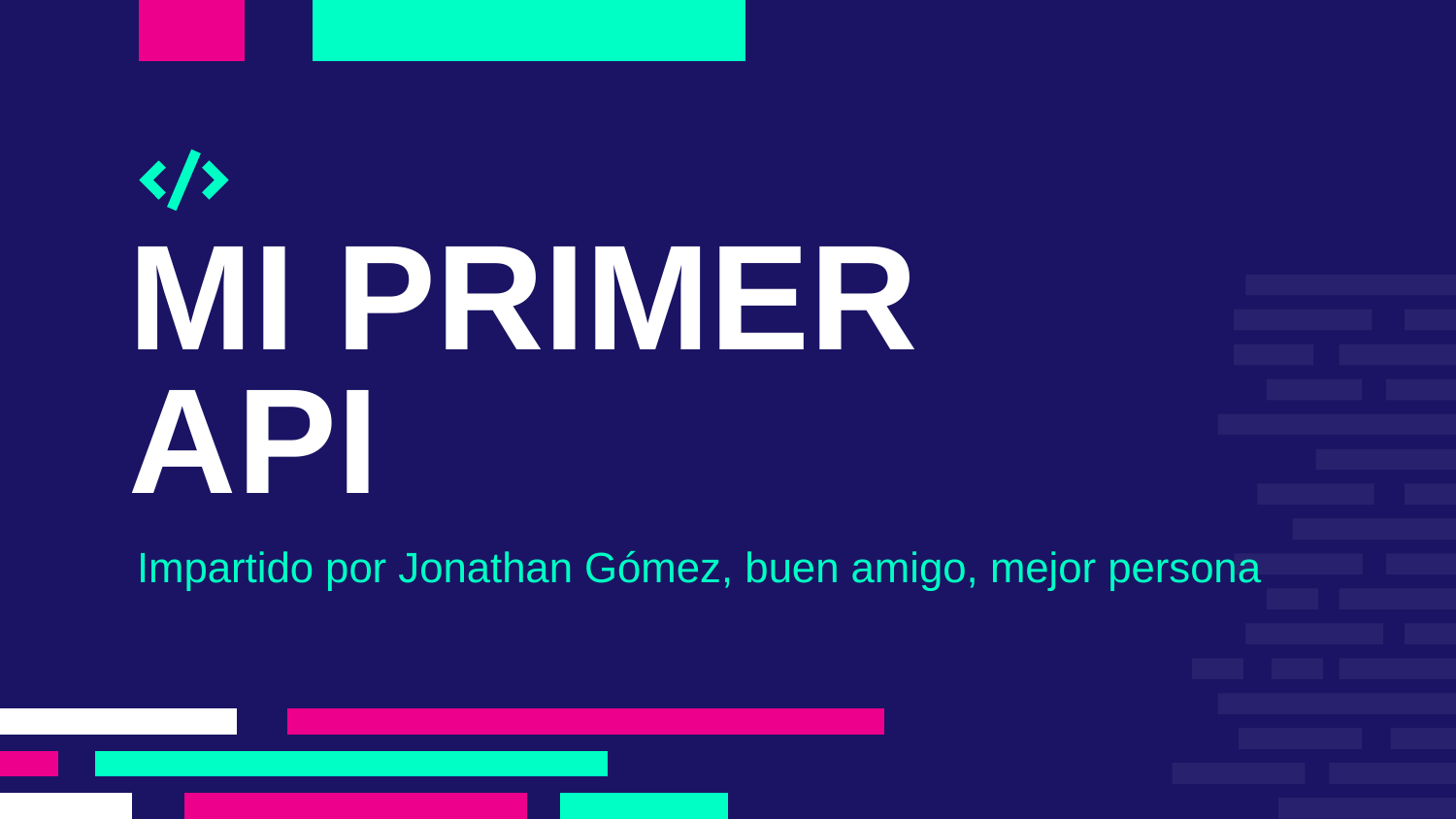

# MI PRIMER API
Impartido por Jonathan Gómez, buen amigo, mejor persona